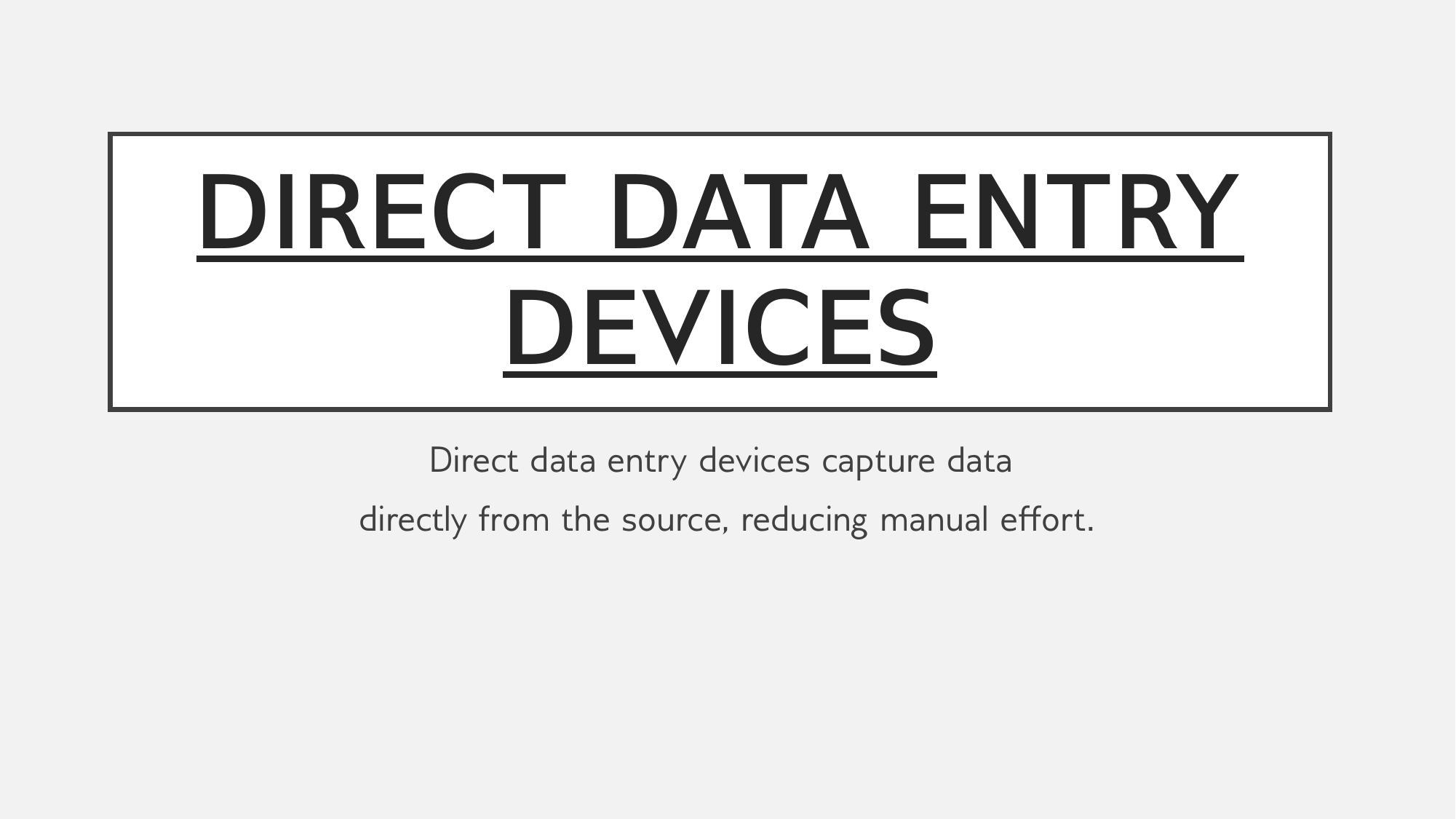

# Direct Data Entry Devices
Direct data entry devices capture data
 directly from the source, reducing manual effort.